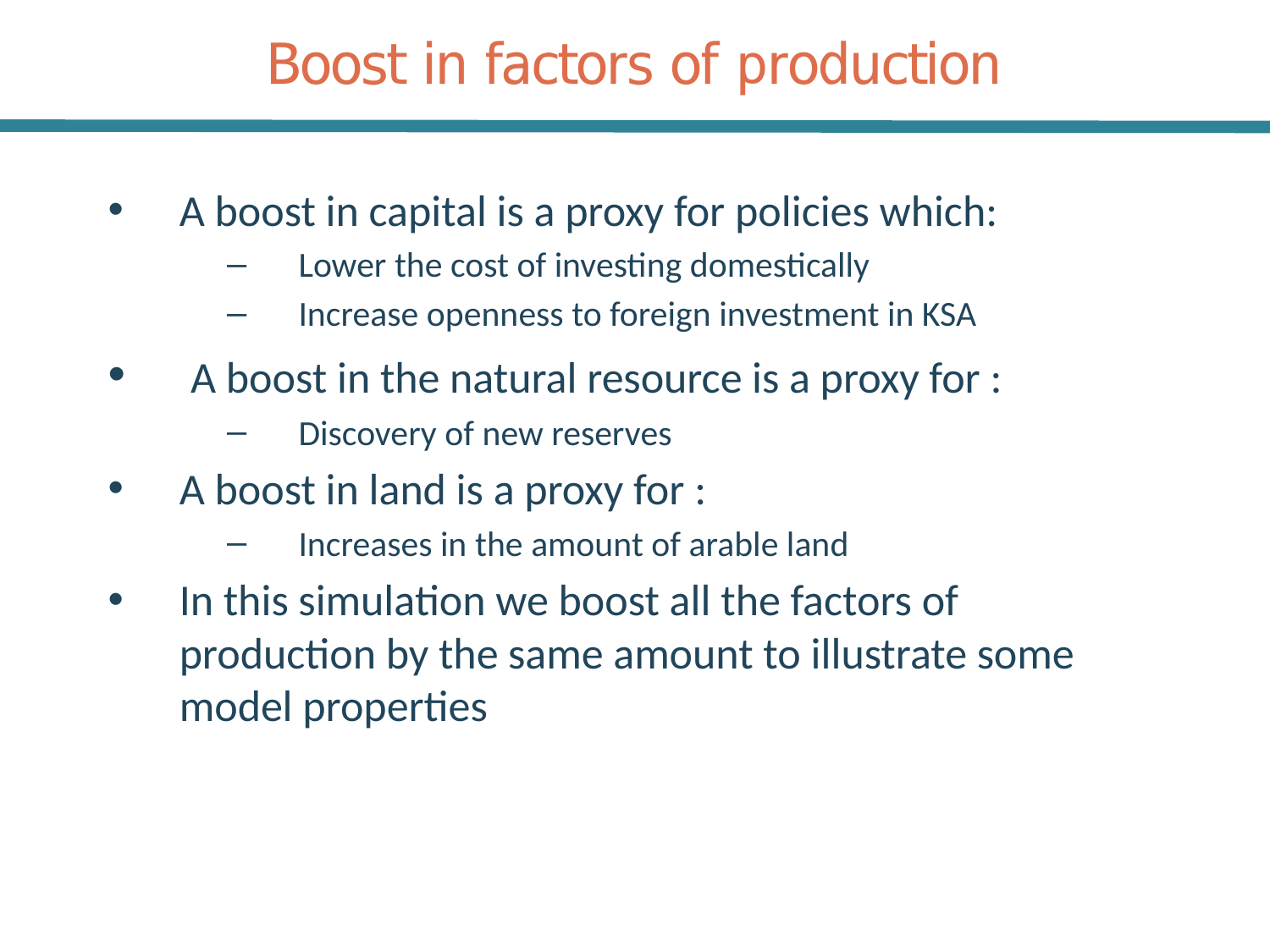

# Boost in factors of production
A boost in capital is a proxy for policies which:
Lower the cost of investing domestically
Increase openness to foreign investment in KSA
 A boost in the natural resource is a proxy for :
Discovery of new reserves
A boost in land is a proxy for :
Increases in the amount of arable land
In this simulation we boost all the factors of production by the same amount to illustrate some model properties